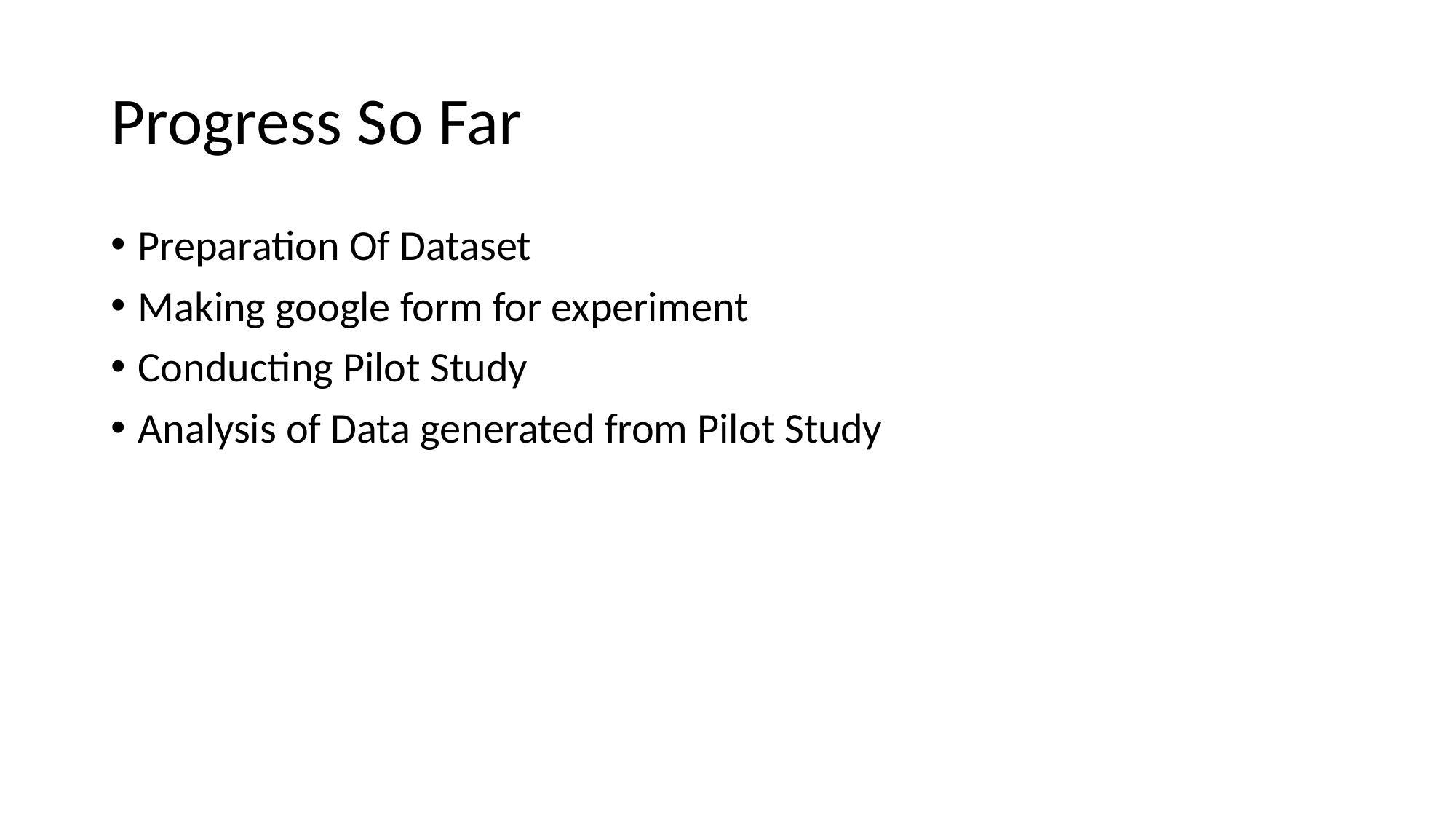

# Progress So Far
Preparation Of Dataset
Making google form for experiment
Conducting Pilot Study
Analysis of Data generated from Pilot Study